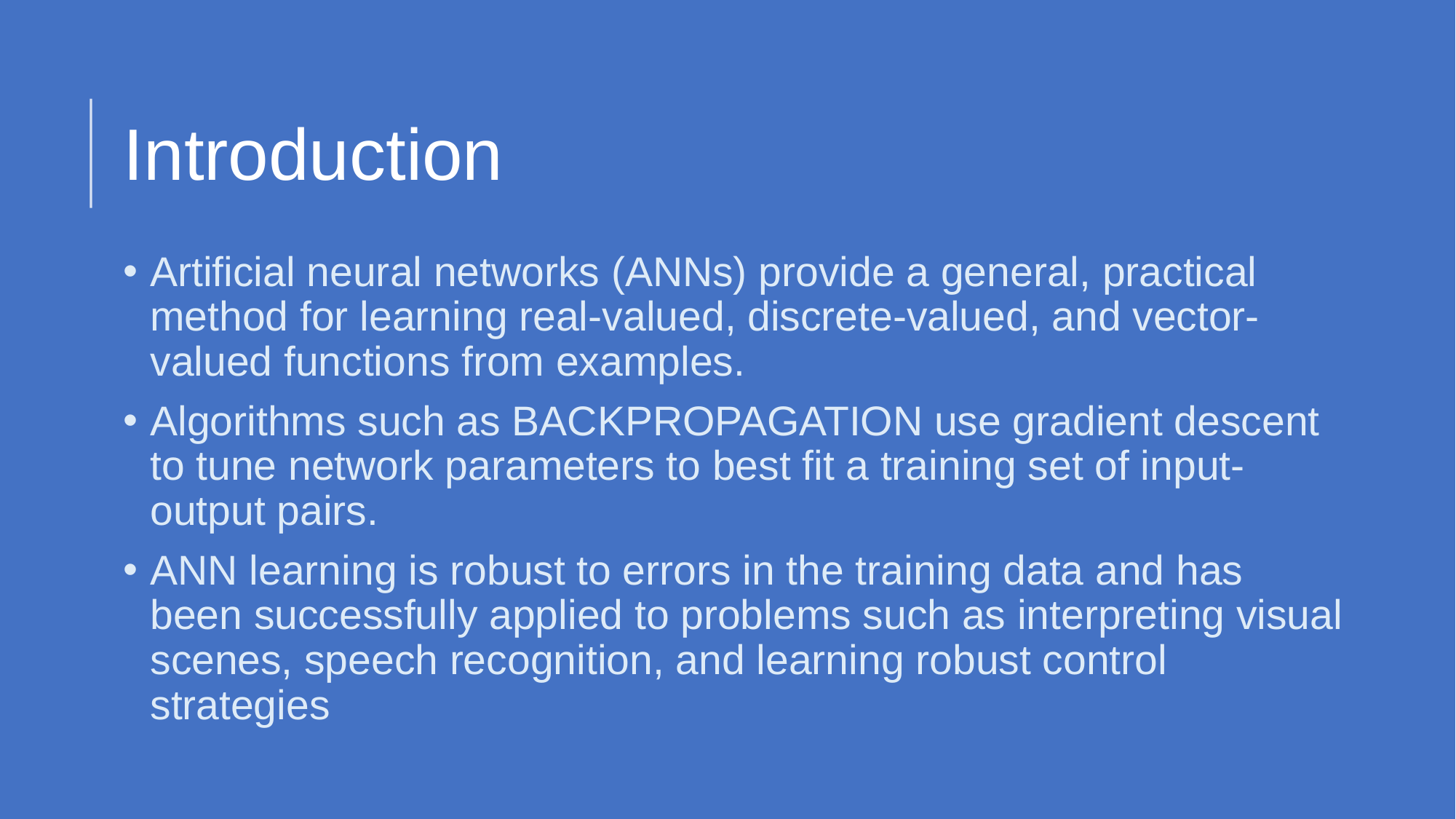

# Introduction
Artificial neural networks (ANNs) provide a general, practical method for learning real-valued, discrete-valued, and vector-valued functions from examples.
Algorithms such as BACKPROPAGATION use gradient descent to tune network parameters to best fit a training set of input-output pairs.
ANN learning is robust to errors in the training data and has been successfully applied to problems such as interpreting visual scenes, speech recognition, and learning robust control strategies